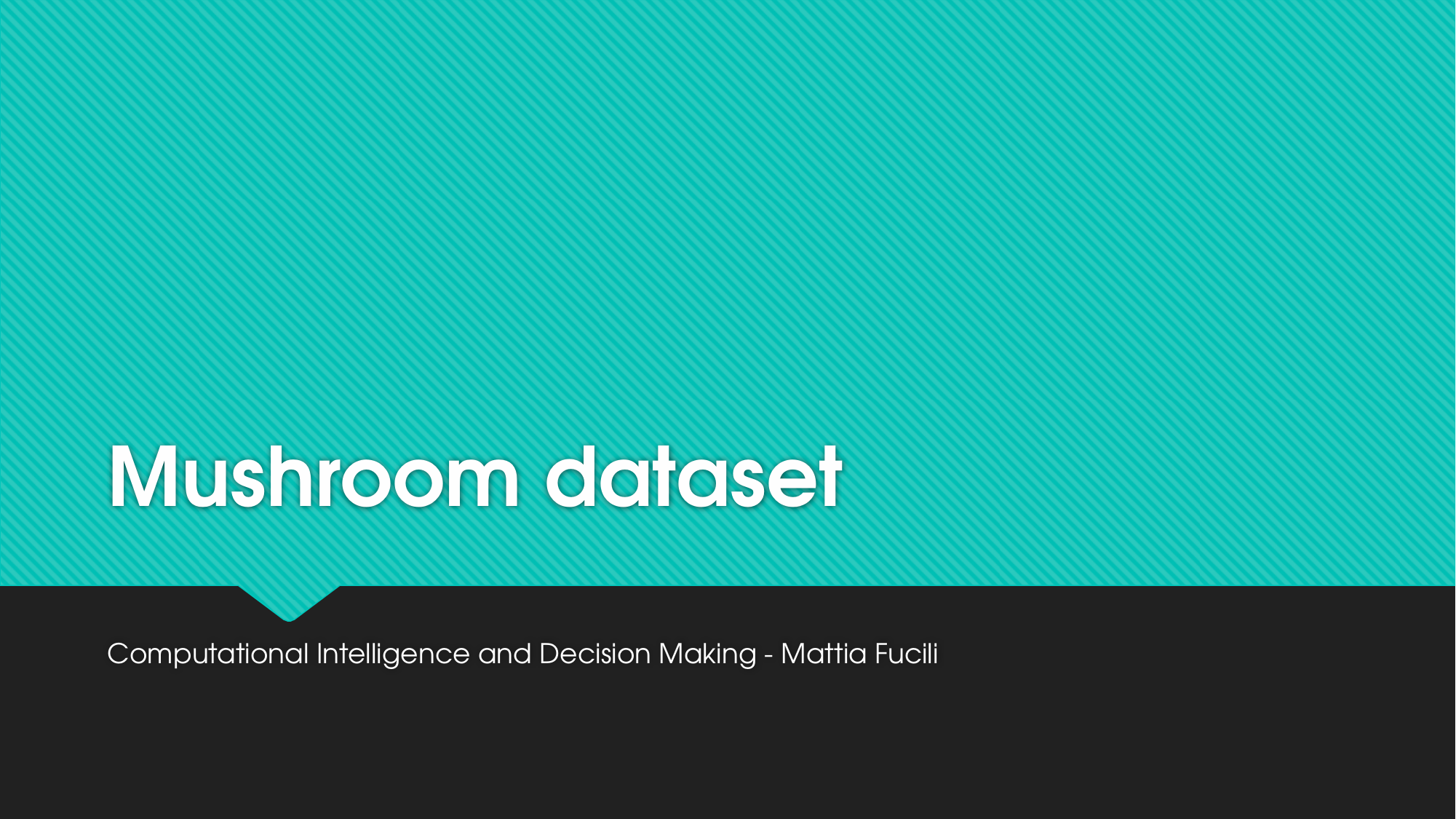

# Mushroom dataset
Computational Intelligence and Decision Making - Mattia Fucili